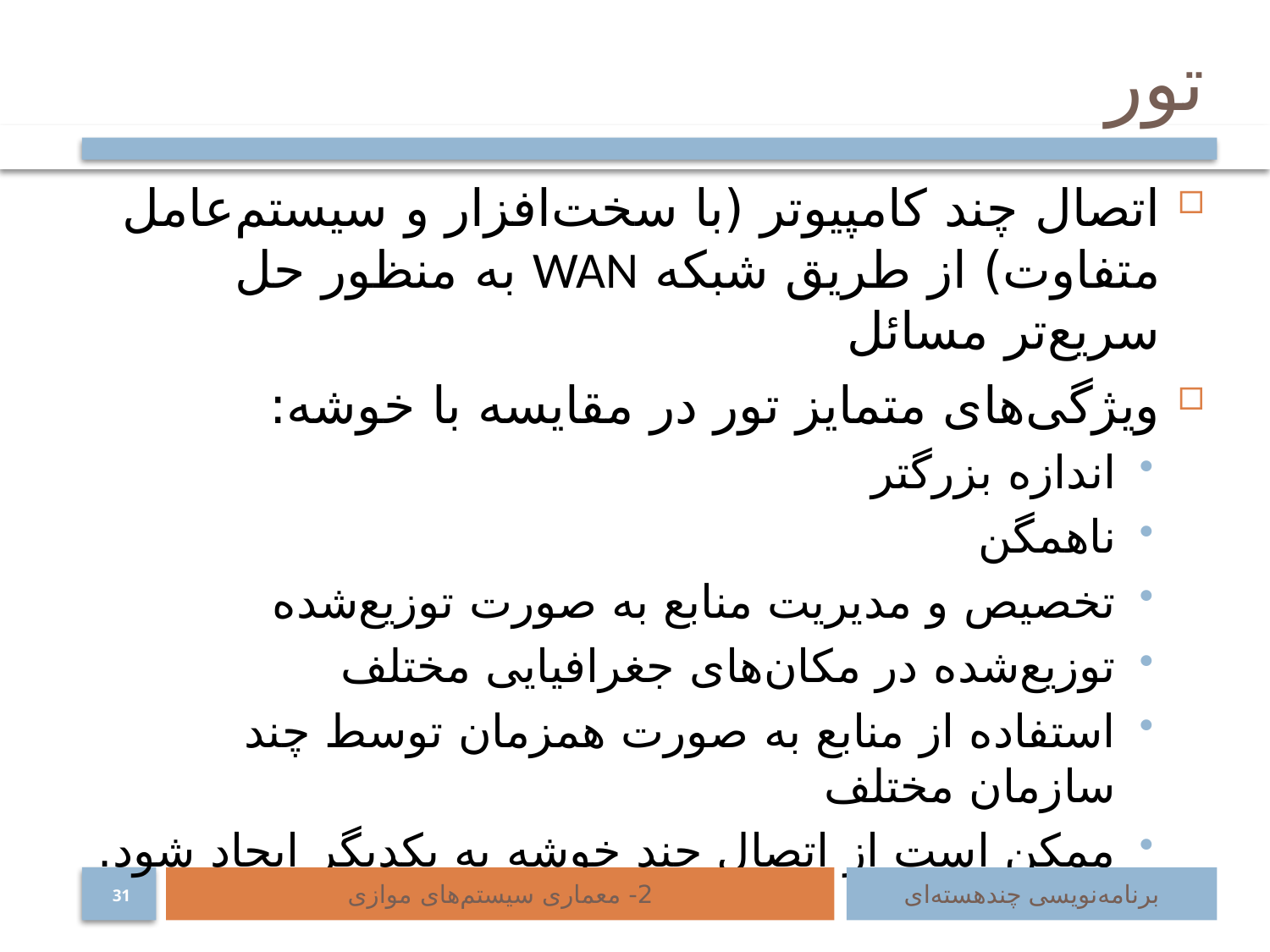

# تور
اتصال چند کامپیوتر (با سخت‌افزار و سیستم‌عامل متفاوت) از طریق شبکه WAN به منظور حل سریع‌تر مسائل
ویژگی‌های متمایز تور در مقایسه با خوشه:
اندازه بزرگتر
ناهمگن
تخصیص و مدیریت منابع به صورت توزیع‌شده
توزیع‌شده در مکان‌های جغرافیایی مختلف
استفاده از منابع به صورت همزمان توسط چند سازمان مختلف
ممکن است از اتصال چند خوشه به یکدیگر ایجاد شود.

2- معماری سیستم‌های موازی
برنامه‌نویسی چند‌هسته‌ای
31